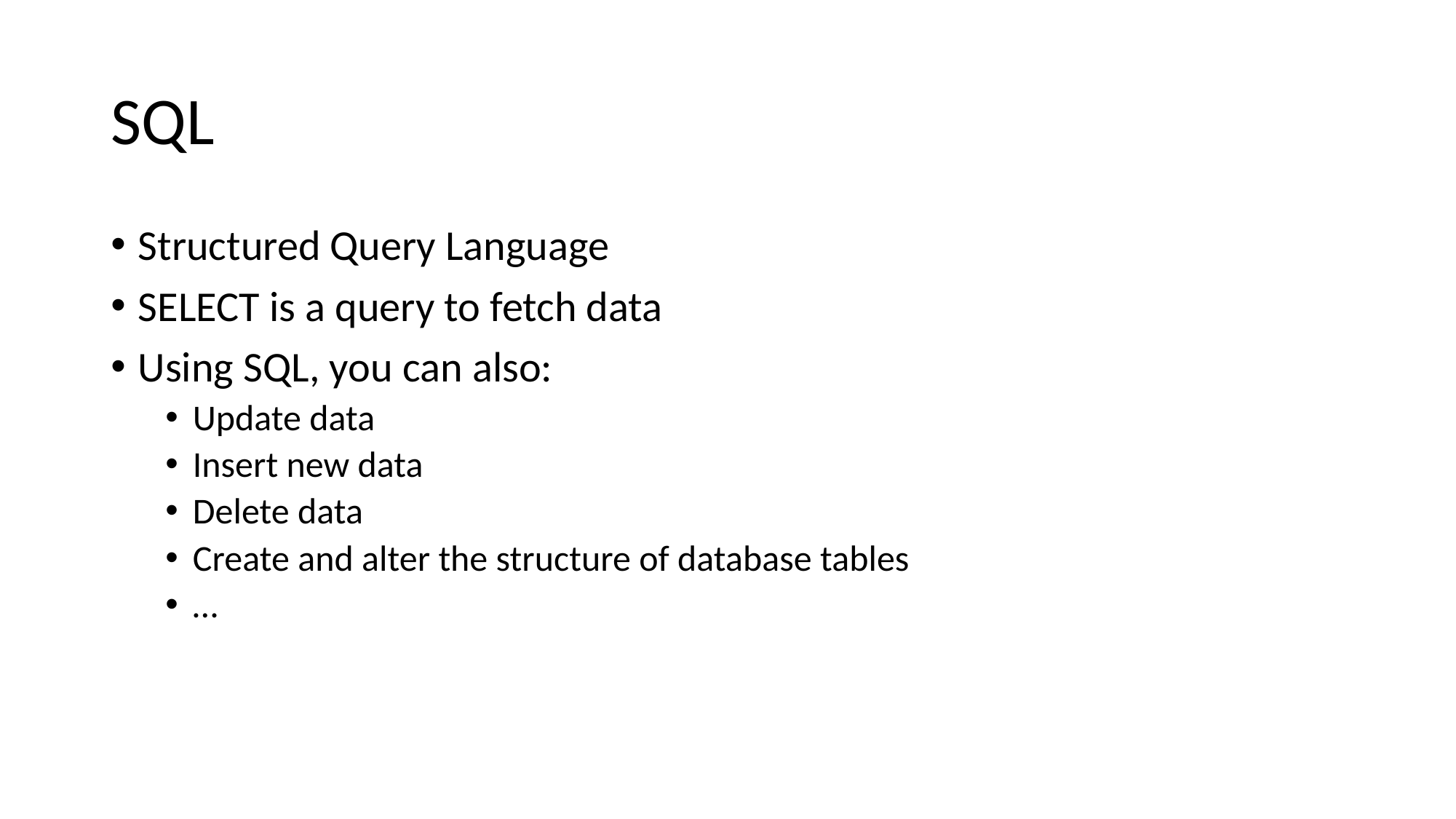

# SQL
Structured Query Language
SELECT is a query to fetch data
Using SQL, you can also:
Update data
Insert new data
Delete data
Create and alter the structure of database tables
…